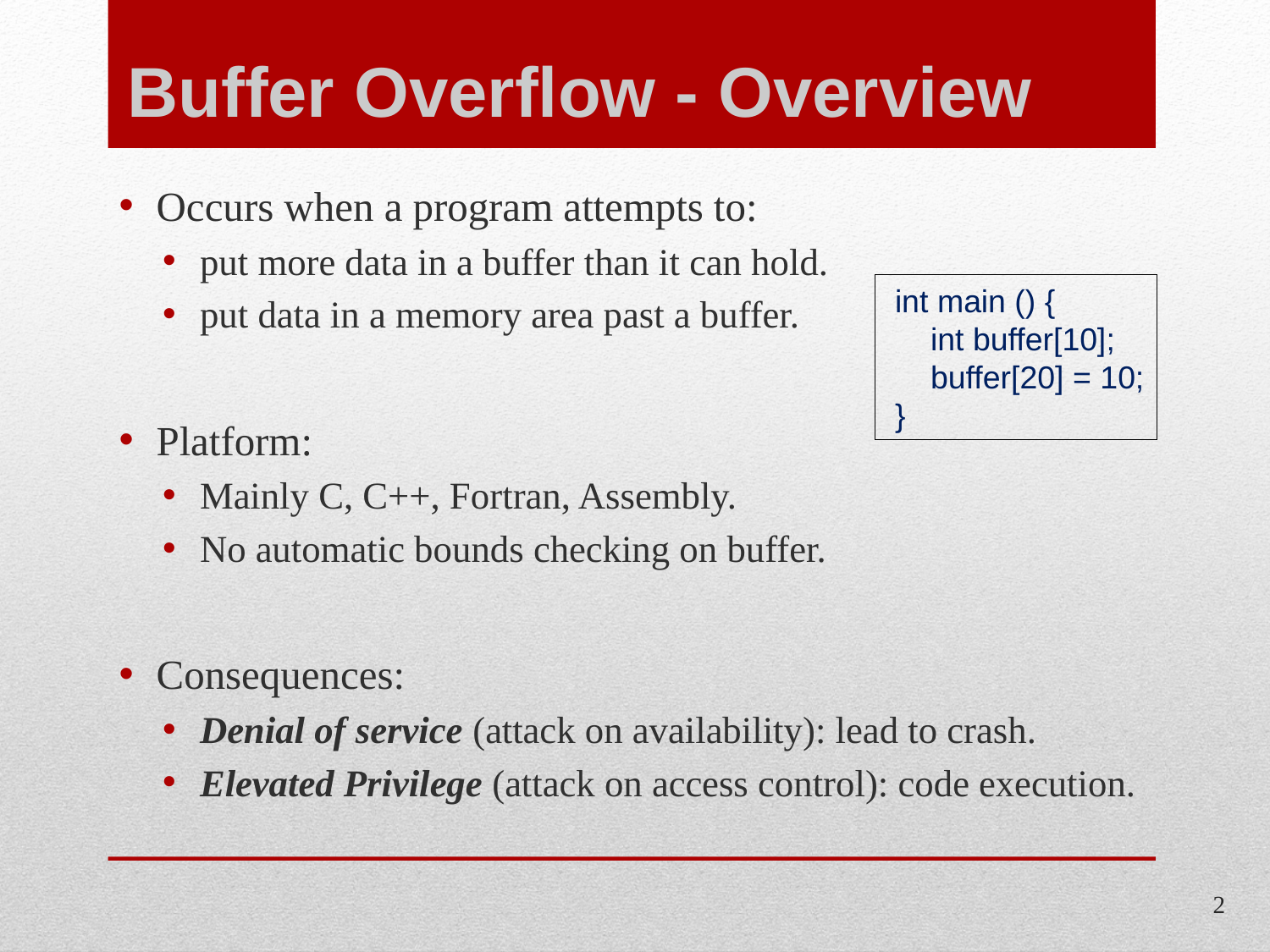

# Buffer Overflow - Overview
Occurs when a program attempts to:
put more data in a buffer than it can hold.
put data in a memory area past a buffer.

Platform:
Mainly C, C++, Fortran, Assembly.
No automatic bounds checking on buffer.

Consequences:
Denial of service (attack on availability): lead to crash.
Elevated Privilege (attack on access control): code execution.
int main () {
    int buffer[10];
    buffer[20] = 10;
}
2